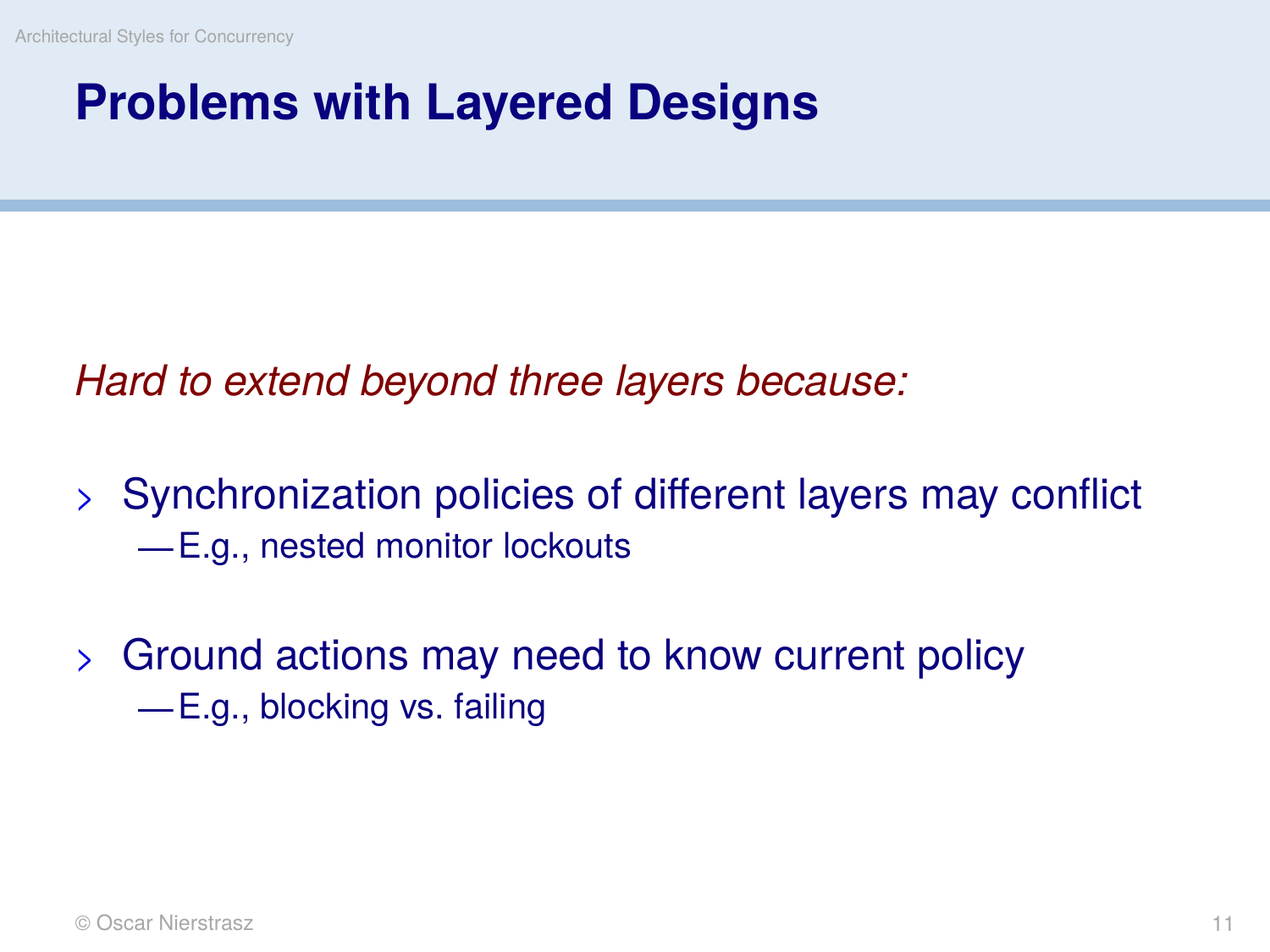

Architectural Styles for Concurrency
# Problems with Layered Designs
Hard to extend beyond three layers because:

Synchronization policies of different layers may conflict
E.g., nested monitor lockouts

Ground actions may need to know current policy
E.g., blocking vs. failing
© Oscar Nierstrasz
11